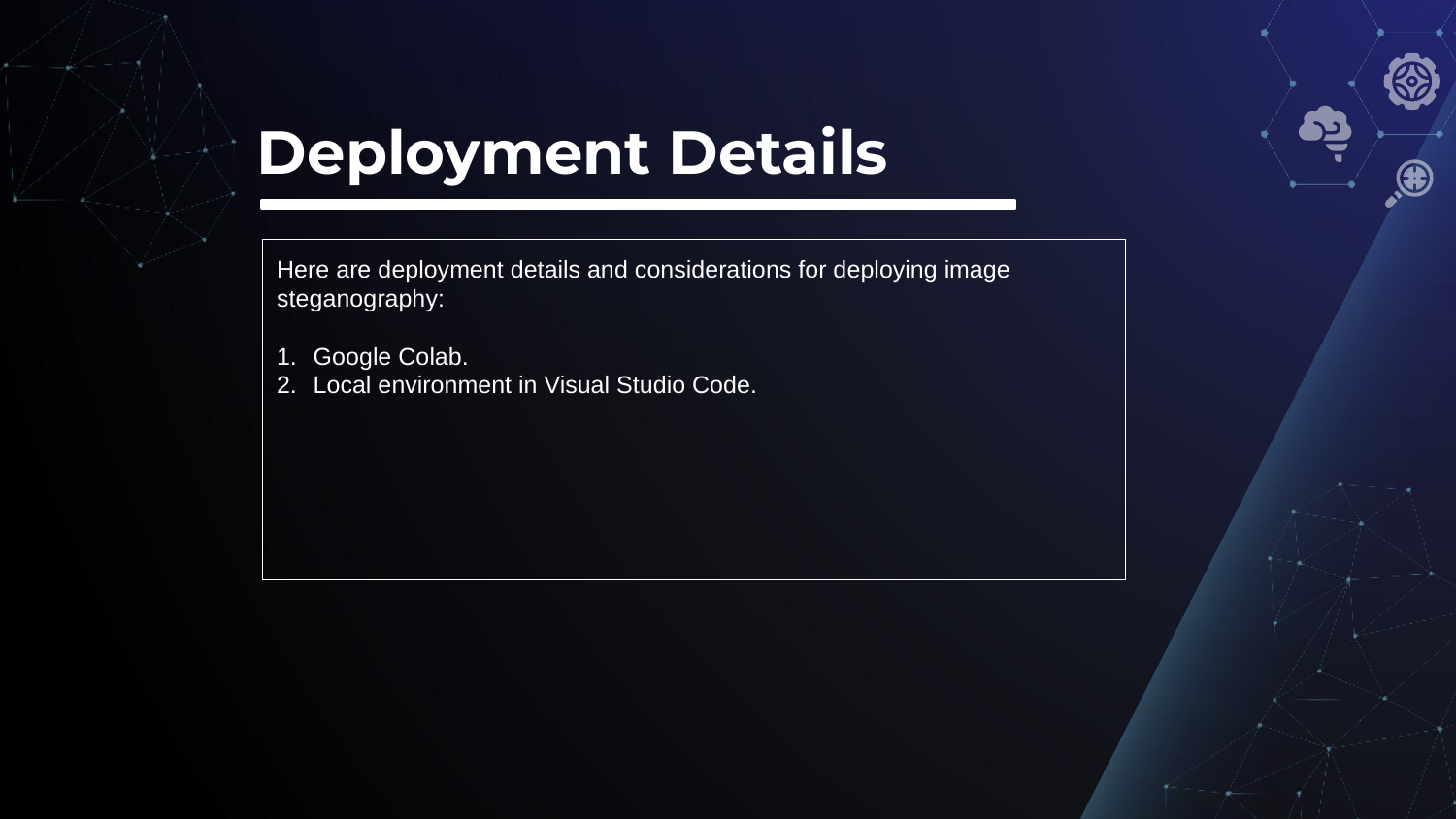

# Deployment Details

Here are deployment details and considerations for deploying image steganography:

Google Colab.
Local environment in Visual Studio Code.